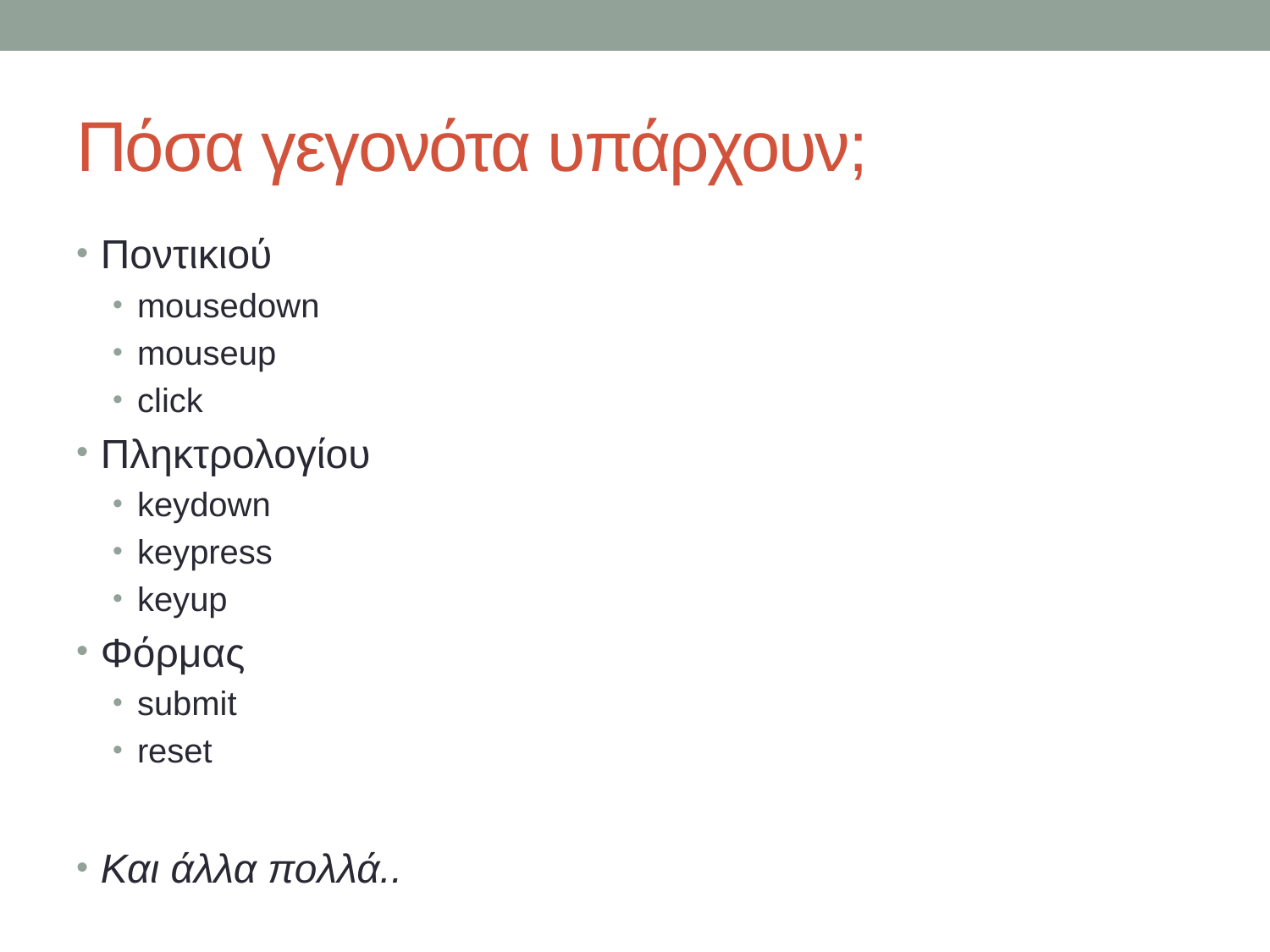

# Πόσα γεγονότα υπάρχουν;
Ποντικιού
mousedown
mouseup
click
Πληκτρολογίου
keydown
keypress
keyup
Φόρμας
submit
reset

Και άλλα πολλά..